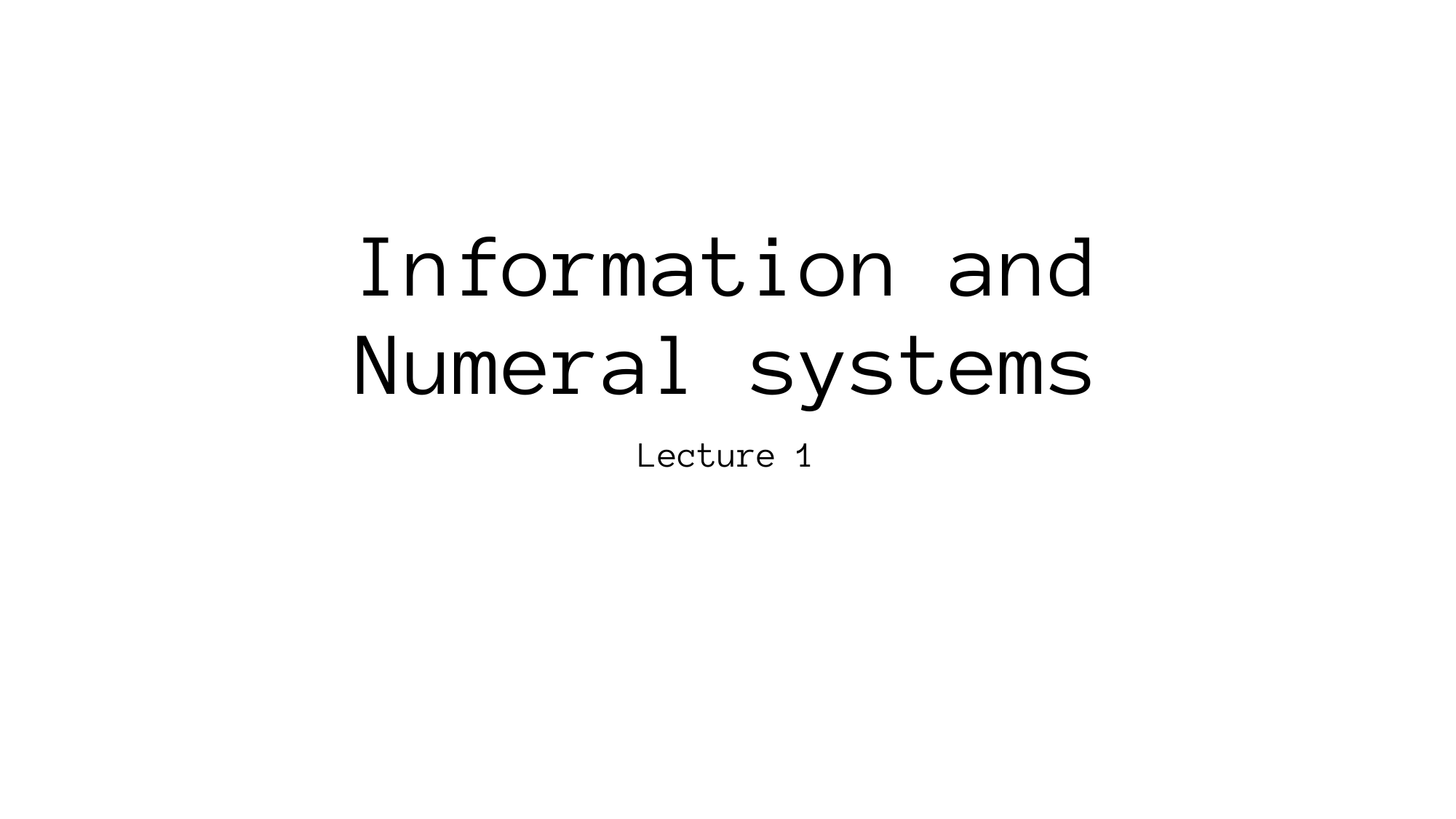

# Information and Numeral systems
Lecture 1